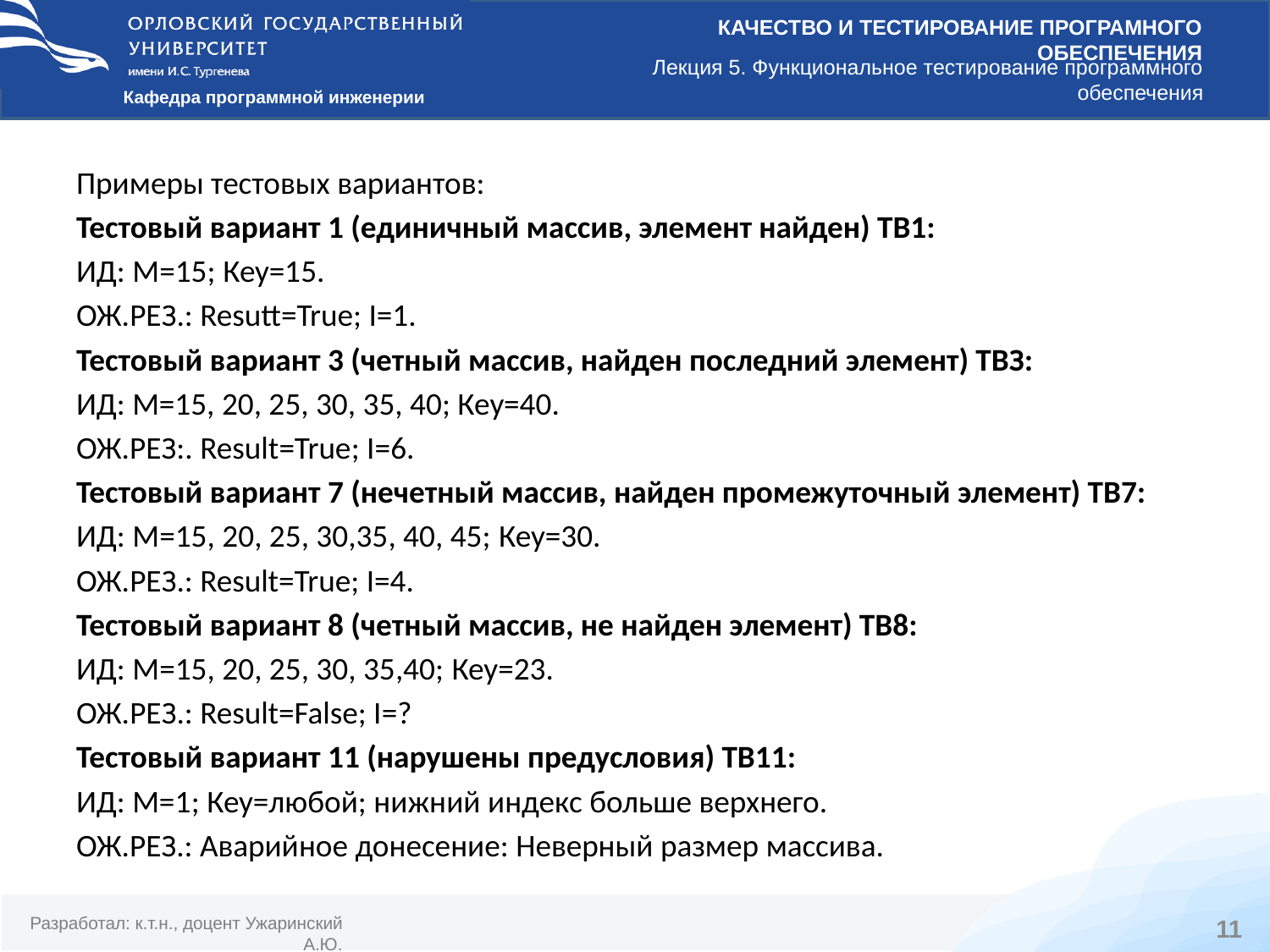

Примеры тестовых вариантов:
Тестовый вариант 1 (единичный массив, элемент найден) ТВ1:
ИД: М=15; Кеу=15.
ОЖ.РЕЗ.: Resutt=True; I=1.
Тестовый вариант 3 (четный массив, найден последний элемент) ТВЗ:
ИД: М=15, 20, 25, 30, 35, 40; Кеу=40.
ОЖ.РЕЗ:. Result=True; I=6.
Тестовый вариант 7 (нечетный массив, найден промежуточный элемент) ТВ7:
ИД: М=15, 20, 25, 30,35, 40, 45; Кеу=30.
ОЖ.РЕЗ.: Result=True; I=4.
Тестовый вариант 8 (четный массив, не найден элемент) ТВ8:
ИД: М=15, 20, 25, 30, 35,40; Кеу=23.
ОЖ.РЕЗ.: Result=False; I=?
Тестовый вариант 11 (нарушены предусловия) ТВ11:
ИД: М=1; Кеу=любой; нижний индекс больше верхнего.
ОЖ.РЕЗ.: Аварийное донесение: Неверный размер массива.

11